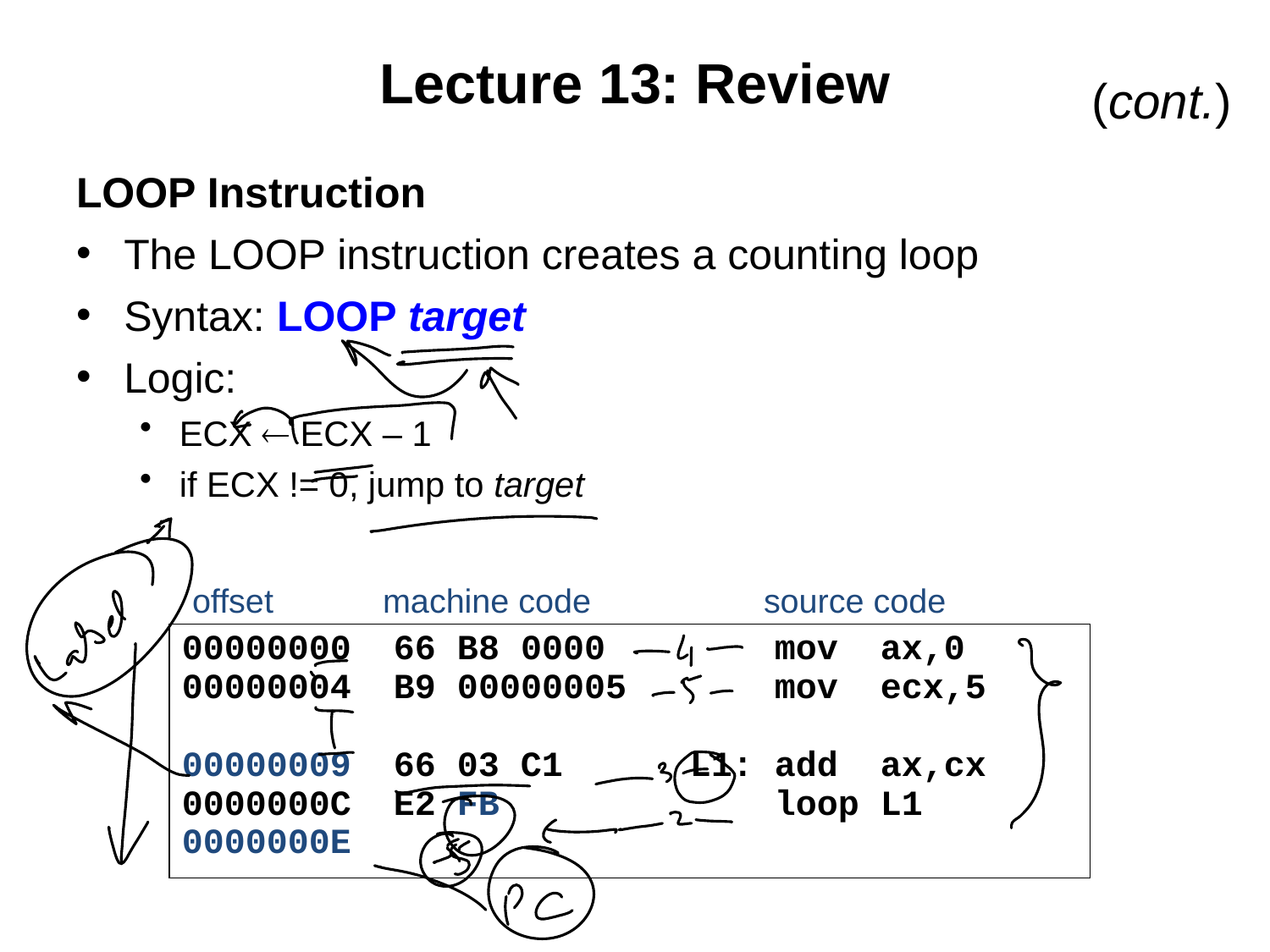

# Lecture 13: Review
(cont.)
LOOP Instruction
The LOOP instruction creates a counting loop
Syntax: LOOP target
Logic:
ECX ← ECX – 1
if ECX != 0, jump to target

offset	machine code	source code
00000000  66 B8 0000		 mov  ax,0
00000004  B9 00000005		 mov  ecx,5

00000009  66 03 C1	L1: add  ax,cx
0000000C  E2 FB		 loop L1
0000000E